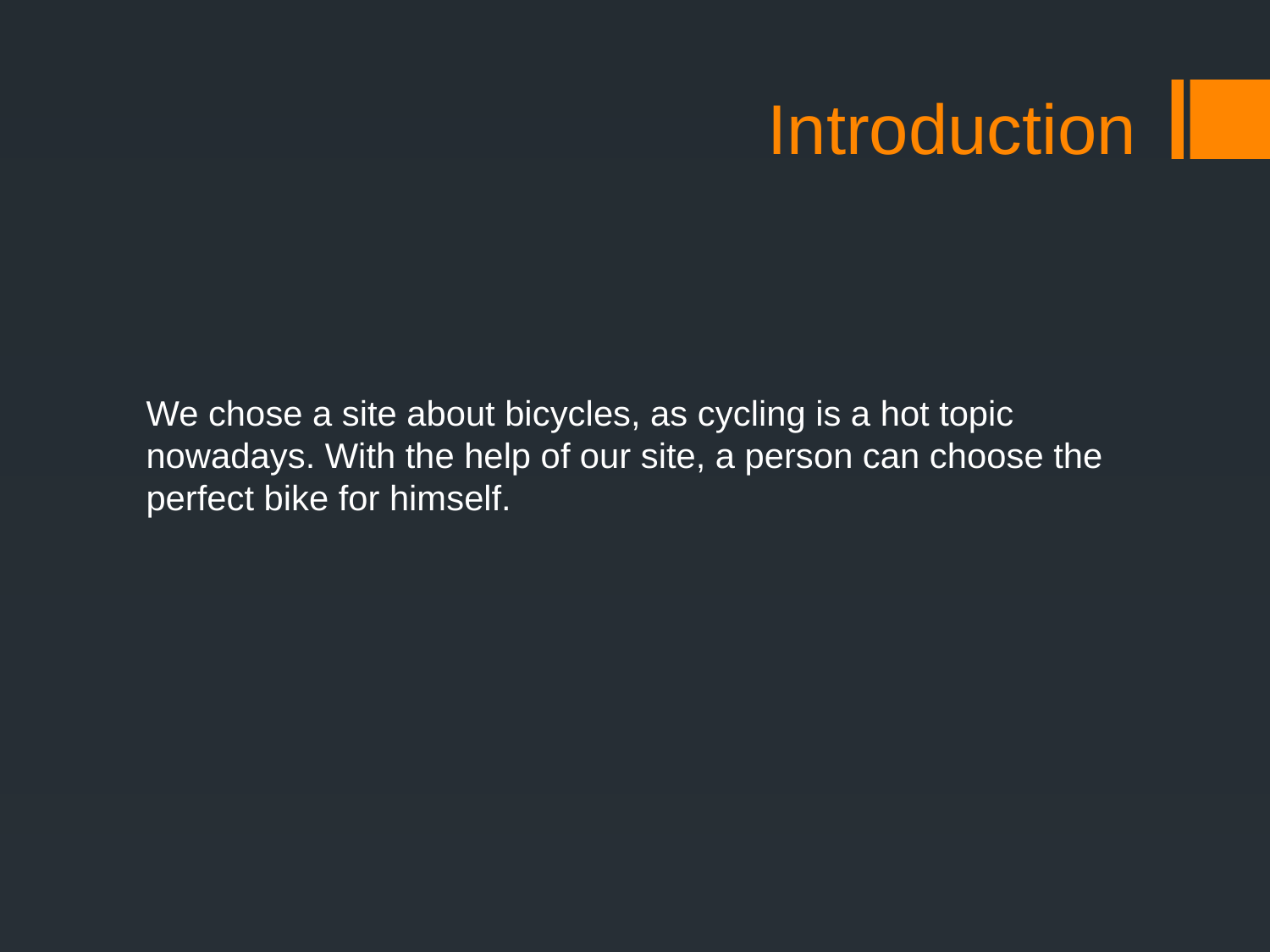

# Introduction
We chose a site about bicycles, as cycling is a hot topic nowadays. With the help of our site, a person can choose the perfect bike for himself.